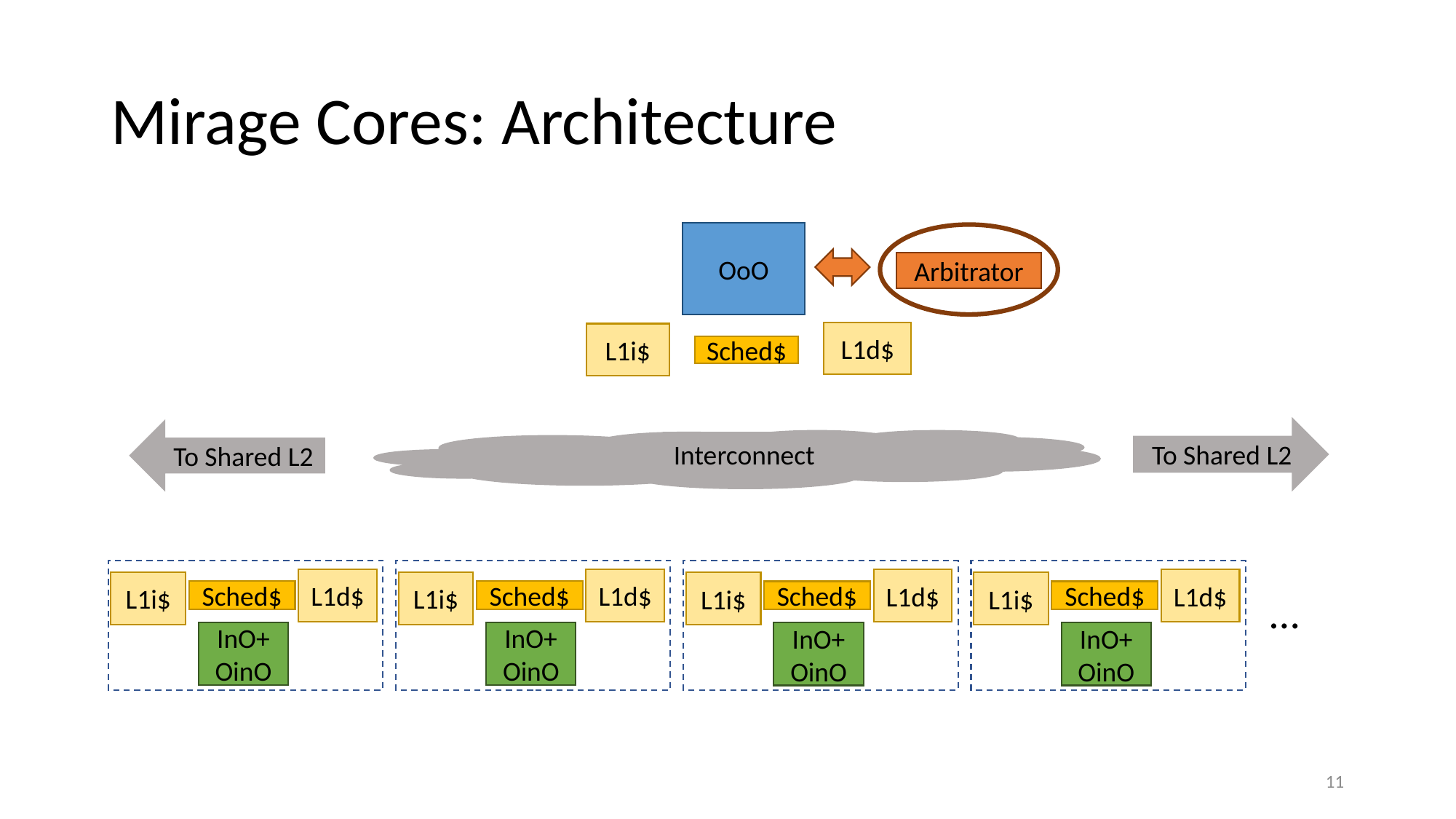

# Mirage Cores: Architecture
OoO

Arbitrator
L1d$
L1i$
Sched$
To Shared L2

To Shared L2

Interconnect

L1d$
L1i$

L1d$
L1i$

L1d$
L1i$
L1d$
L1i$
Sched$
Sched$
…
Sched$
Sched$
InO+OinO
InO+OinO
InO+OinO
InO+OinO
11